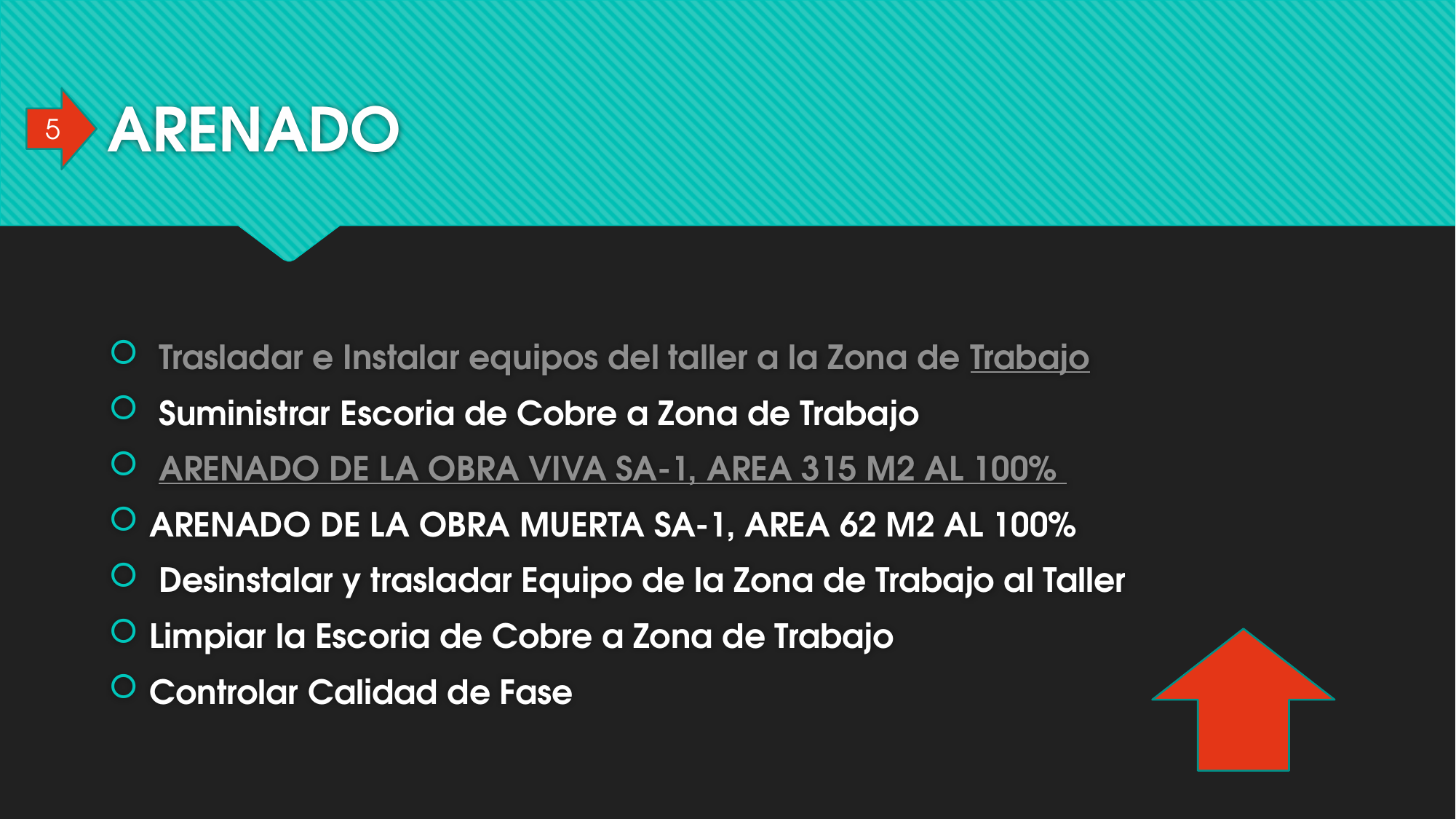

# ARENADO
5
 Trasladar e Instalar equipos del taller a la Zona de Trabajo
 Suministrar Escoria de Cobre a Zona de Trabajo
 ARENADO DE LA OBRA VIVA SA-1, AREA 315 M2 AL 100%
ARENADO DE LA OBRA MUERTA SA-1, AREA 62 M2 AL 100%
 Desinstalar y trasladar Equipo de la Zona de Trabajo al Taller
Limpiar la Escoria de Cobre a Zona de Trabajo
Controlar Calidad de Fase